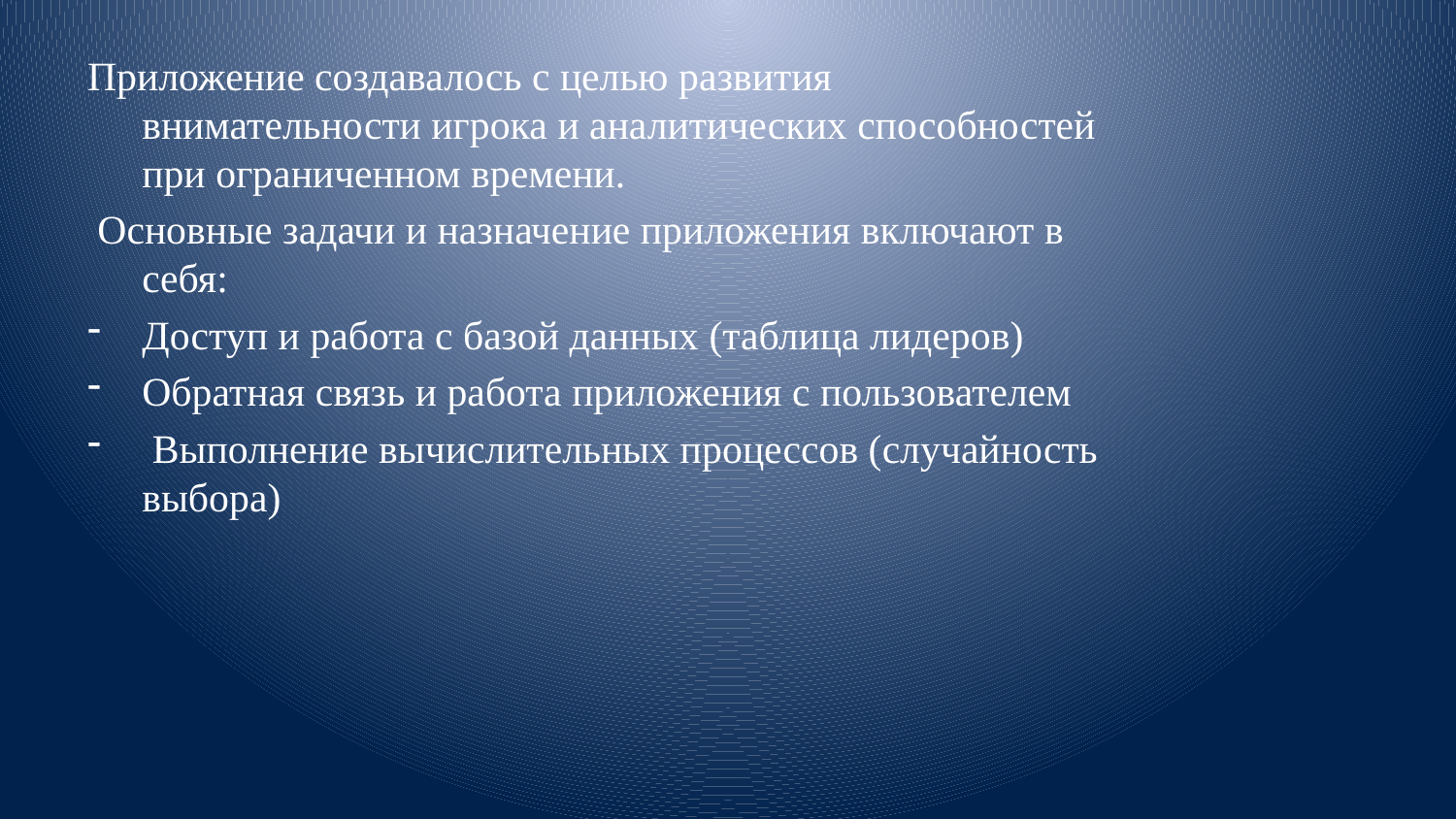

Приложение создавалось с целью развития внимательности игрока и аналитических способностей при ограниченном времени.
 Основные задачи и назначение приложения включают в себя:
Доступ и работа с базой данных (таблица лидеров)
Обратная связь и работа приложения с пользователем
 Выполнение вычислительных процессов (случайность выбора)